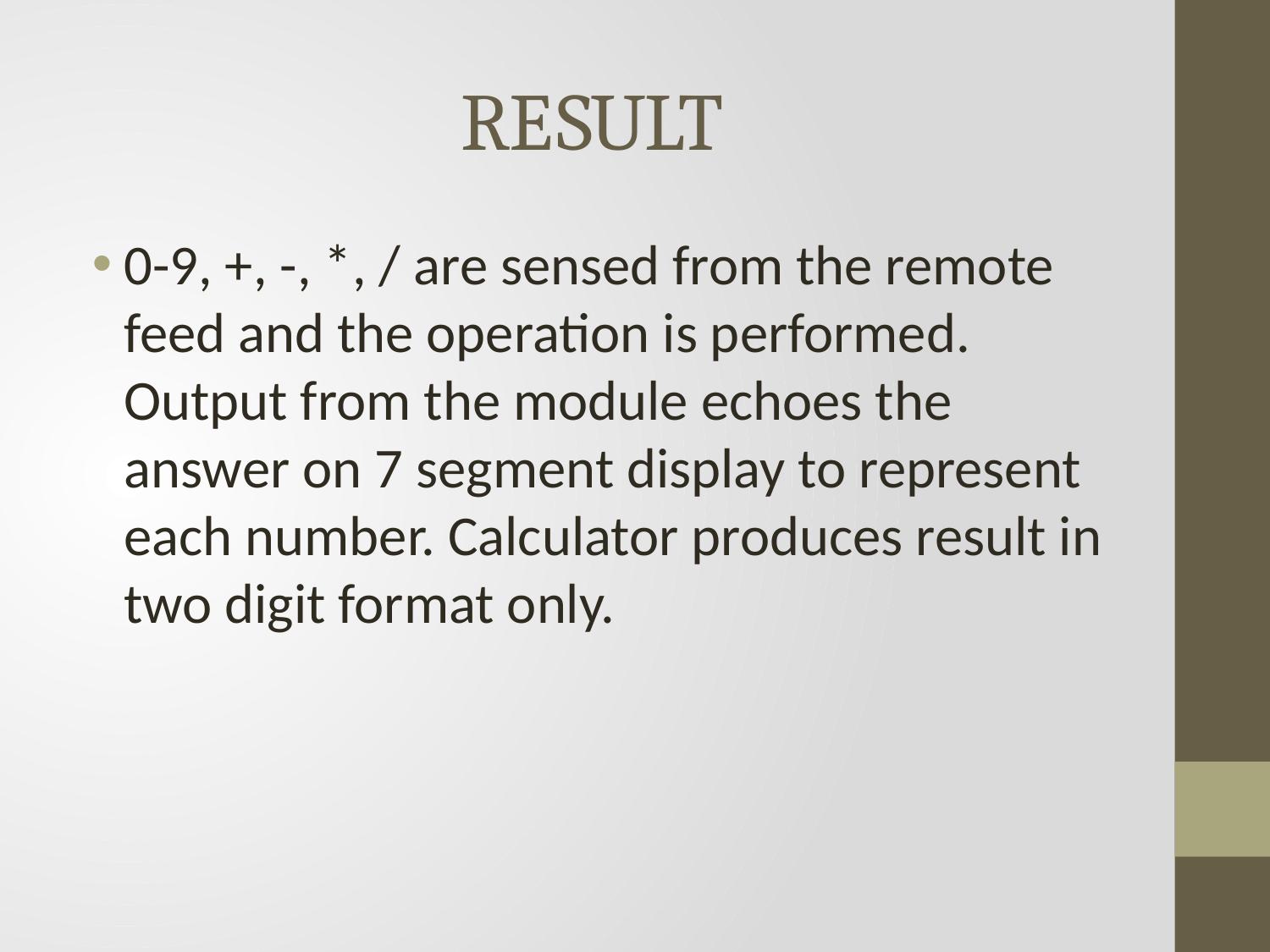

# RESULT
0-9, +, -, *, / are sensed from the remote feed and the operation is performed. Output from the module echoes the answer on 7 segment display to represent each number. Calculator produces result in two digit format only.